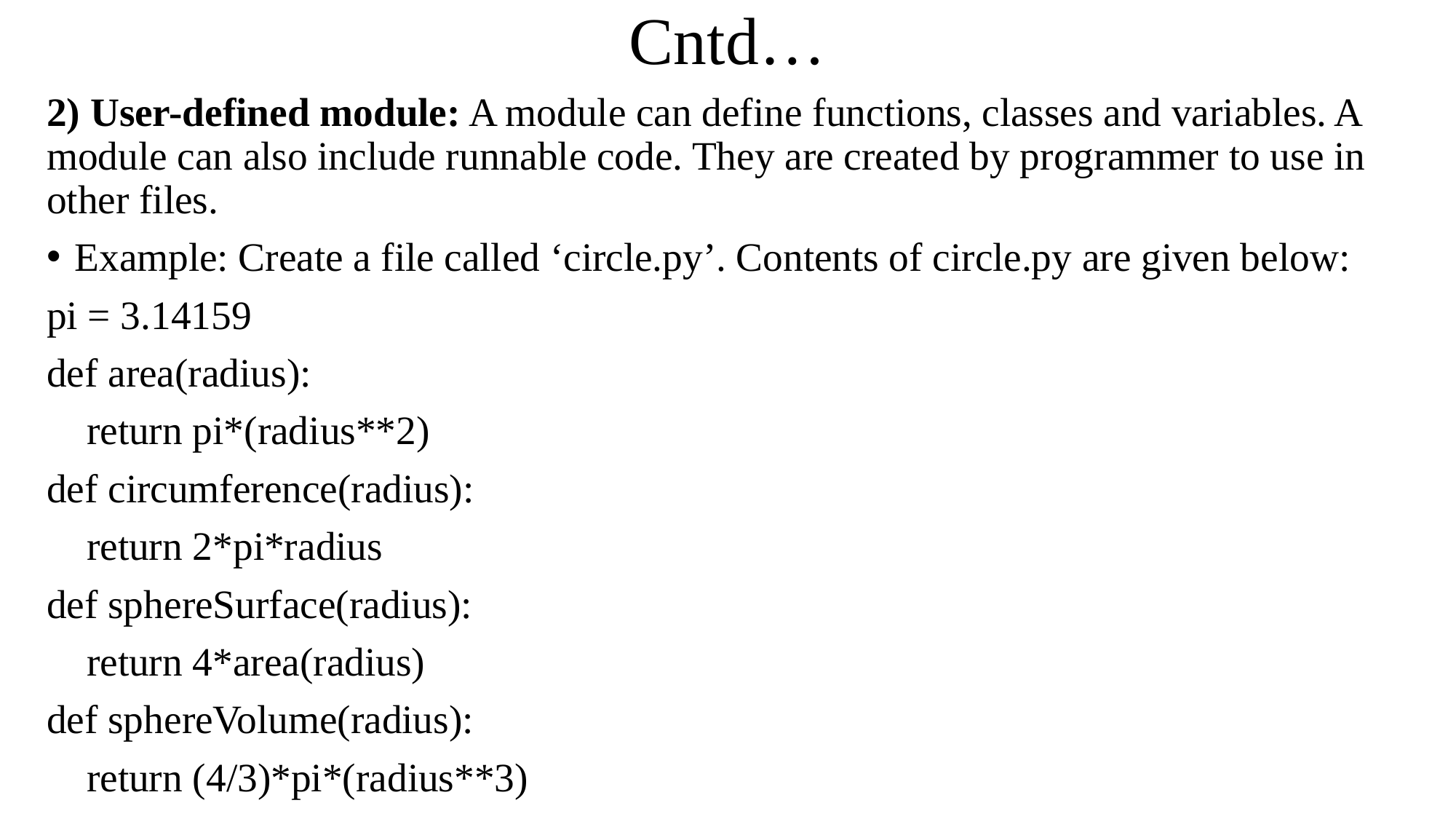

# Cntd…
2) User-defined module: A module can define functions, classes and variables. A module can also include runnable code. They are created by programmer to use in other files.
Example: Create a file called ‘circle.py’. Contents of circle.py are given below:
pi = 3.14159
def area(radius):
    return pi*(radius**2)
def circumference(radius):
    return 2*pi*radius
def sphereSurface(radius):
    return 4*area(radius)
def sphereVolume(radius):
    return (4/3)*pi*(radius**3)